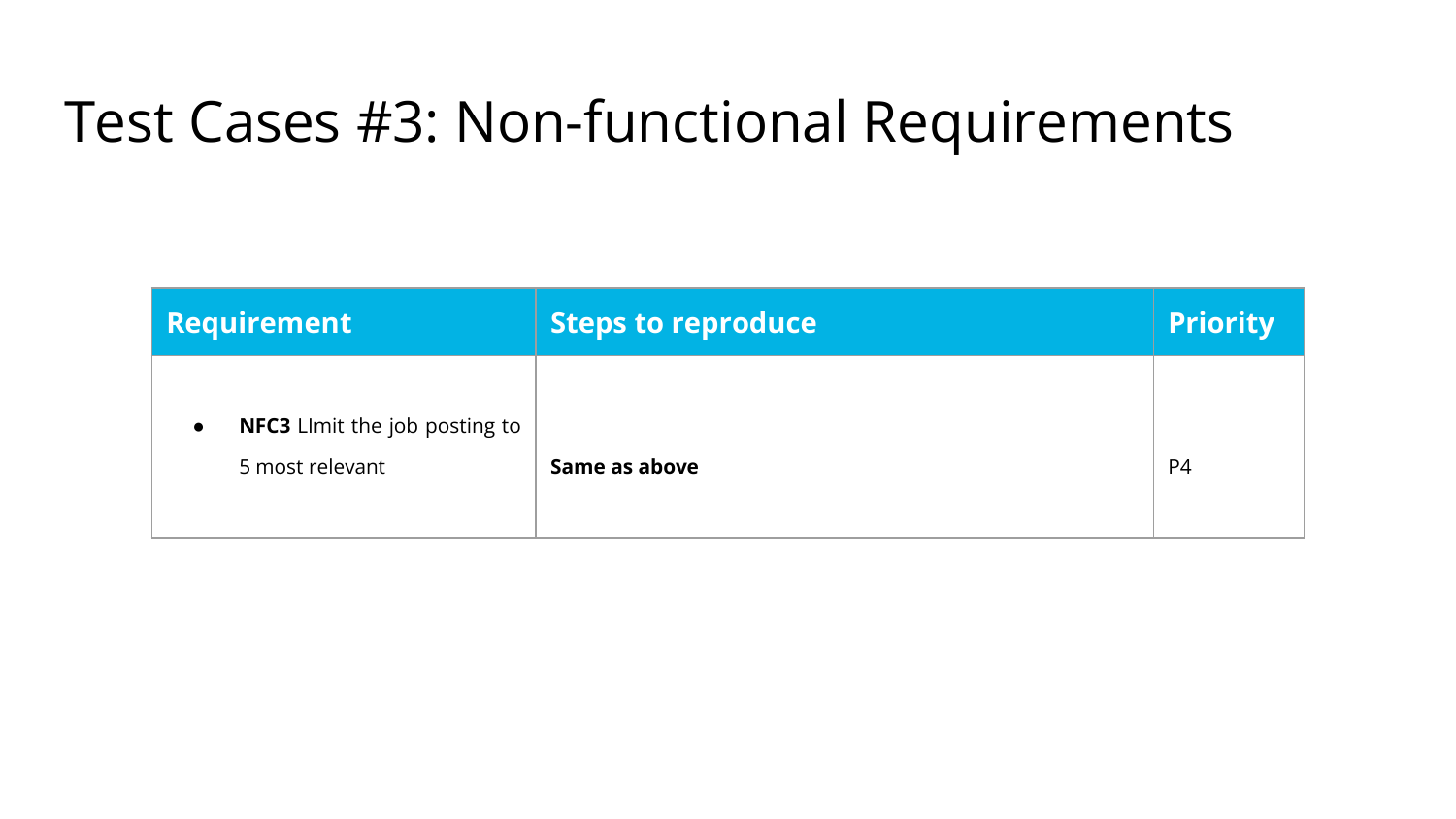

# Test Cases #3: Non-functional Requirements
| Requirement | Steps to reproduce | Priority |
| --- | --- | --- |
| NFC3 LImit the job posting to 5 most relevant | Same as above | P4 |
|  |  |  |
|  |  |  |